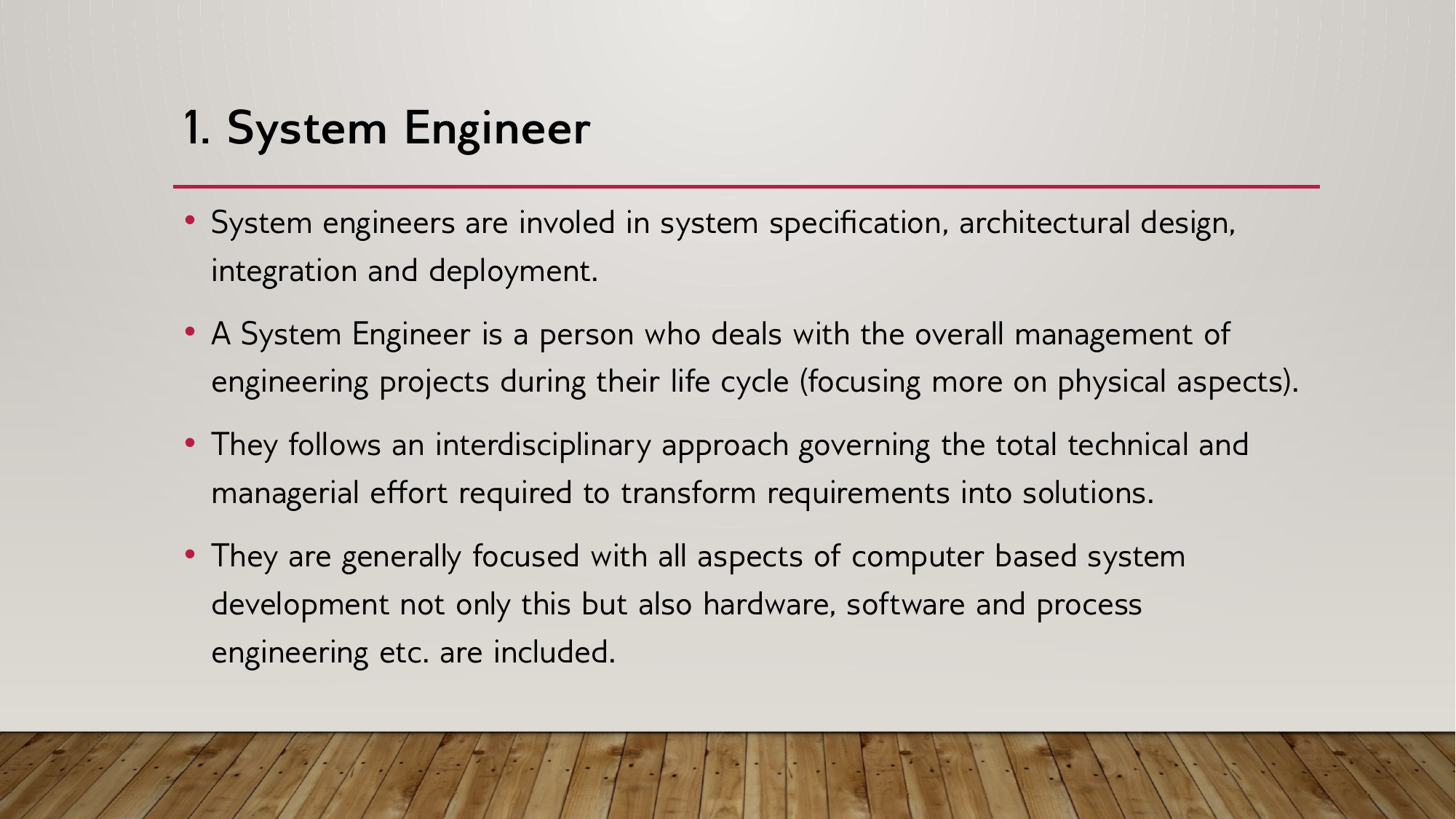

# 1. System Engineer
System engineers are involed in system specification, architectural design, integration and deployment.
A System Engineer is a person who deals with the overall management of engineering projects during their life cycle (focusing more on physical aspects).
They follows an interdisciplinary approach governing the total technical and managerial effort required to transform requirements into solutions.
They are generally focused with all aspects of computer based system development not only this but also hardware, software and process engineering etc. are included.